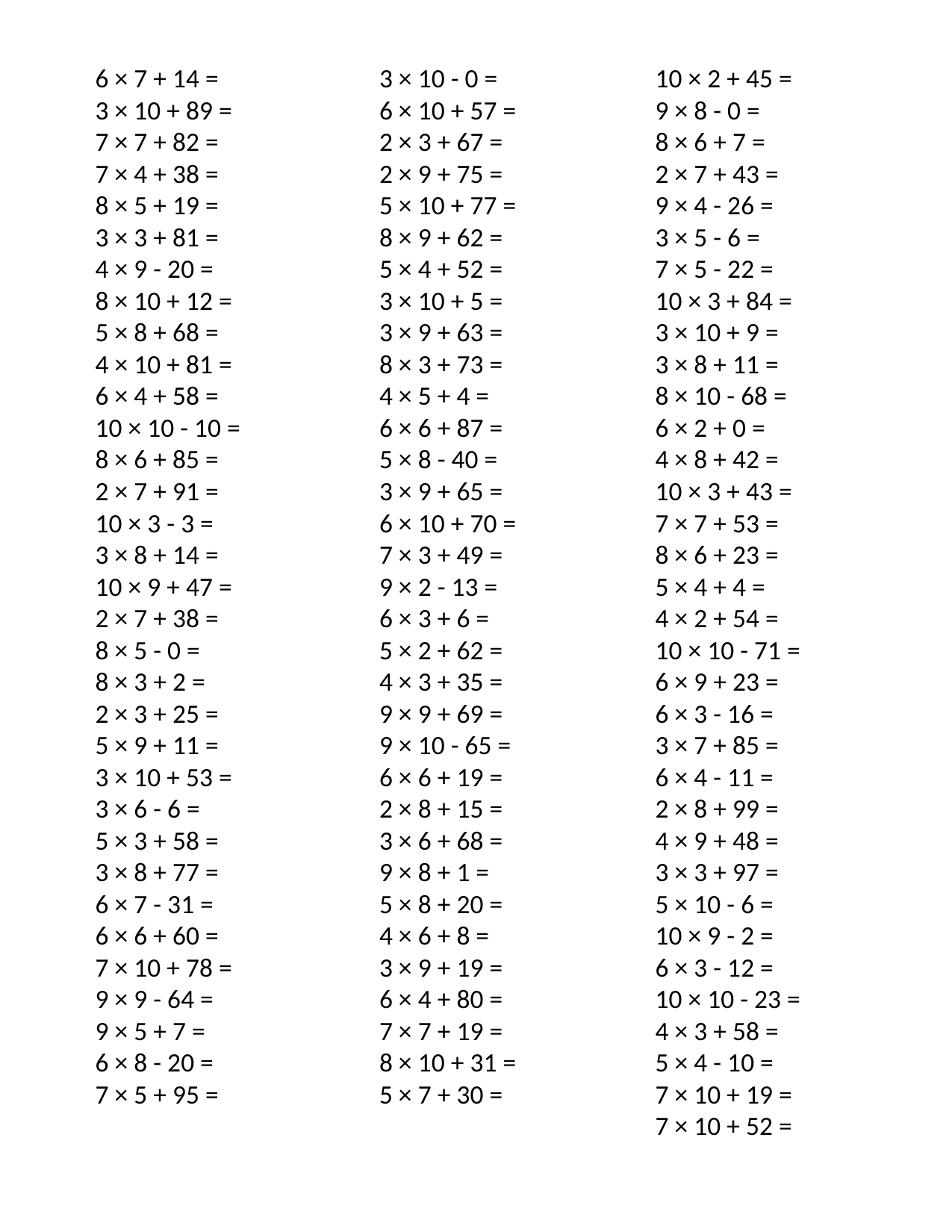

6 × 7 + 14 =
3 × 10 + 89 =
7 × 7 + 82 =
7 × 4 + 38 =
8 × 5 + 19 =
3 × 3 + 81 =
4 × 9 - 20 =
8 × 10 + 12 =
5 × 8 + 68 =
4 × 10 + 81 =
6 × 4 + 58 =
10 × 10 - 10 =
8 × 6 + 85 =
2 × 7 + 91 =
10 × 3 - 3 =
3 × 8 + 14 =
10 × 9 + 47 =
2 × 7 + 38 =
8 × 5 - 0 =
8 × 3 + 2 =
2 × 3 + 25 =
5 × 9 + 11 =
3 × 10 + 53 =
3 × 6 - 6 =
5 × 3 + 58 =
3 × 8 + 77 =
6 × 7 - 31 =
6 × 6 + 60 =
7 × 10 + 78 =
9 × 9 - 64 =
9 × 5 + 7 =
6 × 8 - 20 =
7 × 5 + 95 =

3 × 10 - 0 =
6 × 10 + 57 =
2 × 3 + 67 =
2 × 9 + 75 =
5 × 10 + 77 =
8 × 9 + 62 =
5 × 4 + 52 =
3 × 10 + 5 =
3 × 9 + 63 =
8 × 3 + 73 =
4 × 5 + 4 =
6 × 6 + 87 =
5 × 8 - 40 =
3 × 9 + 65 =
6 × 10 + 70 =
7 × 3 + 49 =
9 × 2 - 13 =
6 × 3 + 6 =
5 × 2 + 62 =
4 × 3 + 35 =
9 × 9 + 69 =
9 × 10 - 65 =
6 × 6 + 19 =
2 × 8 + 15 =
3 × 6 + 68 =
9 × 8 + 1 =
5 × 8 + 20 =
4 × 6 + 8 =
3 × 9 + 19 =
6 × 4 + 80 =
7 × 7 + 19 =
8 × 10 + 31 =
5 × 7 + 30 =

10 × 2 + 45 =
9 × 8 - 0 =
8 × 6 + 7 =
2 × 7 + 43 =
9 × 4 - 26 =
3 × 5 - 6 =
7 × 5 - 22 =
10 × 3 + 84 =
3 × 10 + 9 =
3 × 8 + 11 =
8 × 10 - 68 =
6 × 2 + 0 =
4 × 8 + 42 =
10 × 3 + 43 =
7 × 7 + 53 =
8 × 6 + 23 =
5 × 4 + 4 =
4 × 2 + 54 =
10 × 10 - 71 =
6 × 9 + 23 =
6 × 3 - 16 =
3 × 7 + 85 =
6 × 4 - 11 =
2 × 8 + 99 =
4 × 9 + 48 =
3 × 3 + 97 =
5 × 10 - 6 =
10 × 9 - 2 =
6 × 3 - 12 =
10 × 10 - 23 =
4 × 3 + 58 =
5 × 4 - 10 =
7 × 10 + 19 =
7 × 10 + 52 =